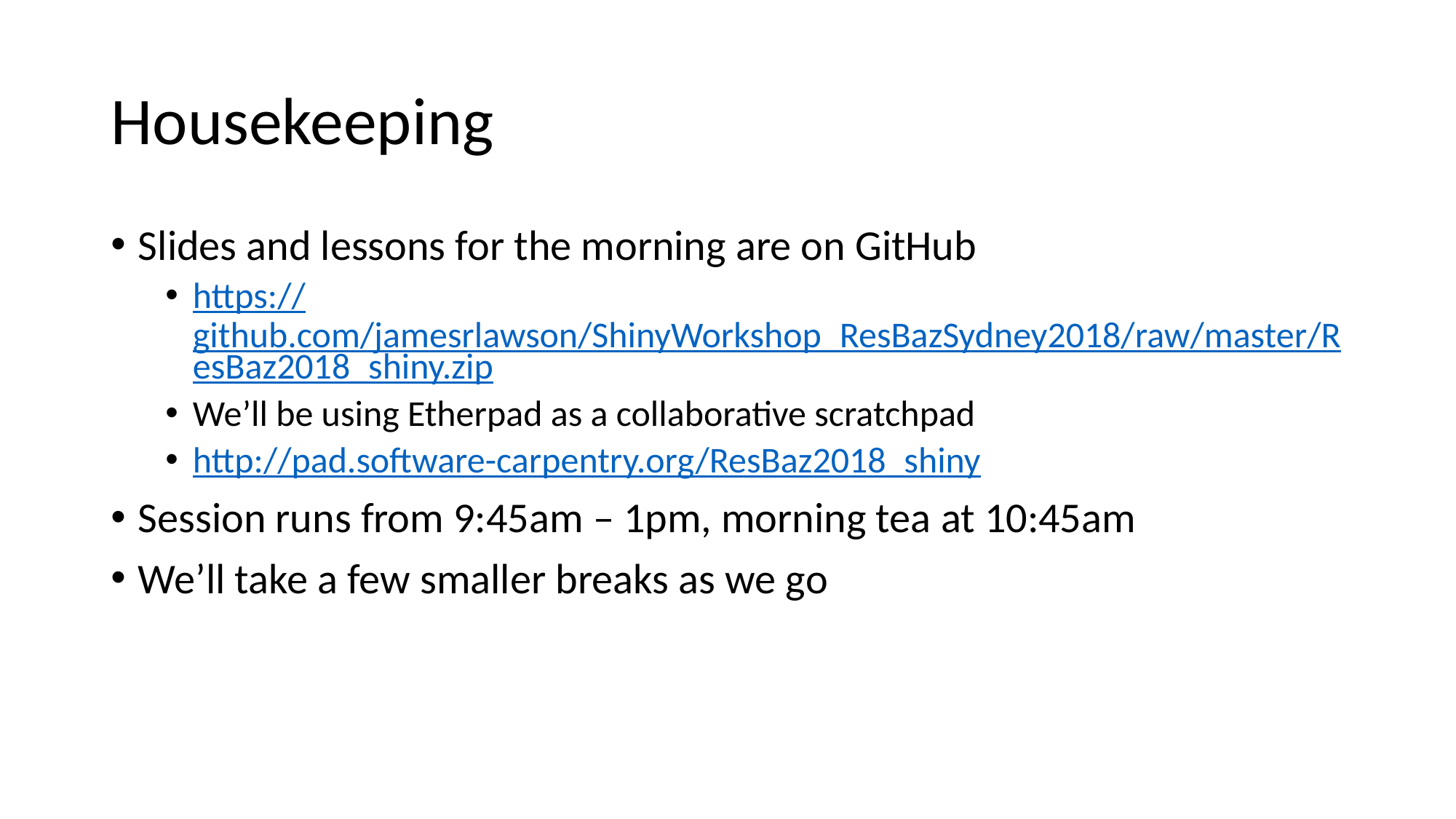

# Housekeeping
Slides and lessons for the morning are on GitHub
https://github.com/jamesrlawson/ShinyWorkshop_ResBazSydney2018/raw/master/ResBaz2018_shiny.zip
We’ll be using Etherpad as a collaborative scratchpad
http://pad.software-carpentry.org/ResBaz2018_shiny
Session runs from 9:45am – 1pm, morning tea at 10:45am
We’ll take a few smaller breaks as we go